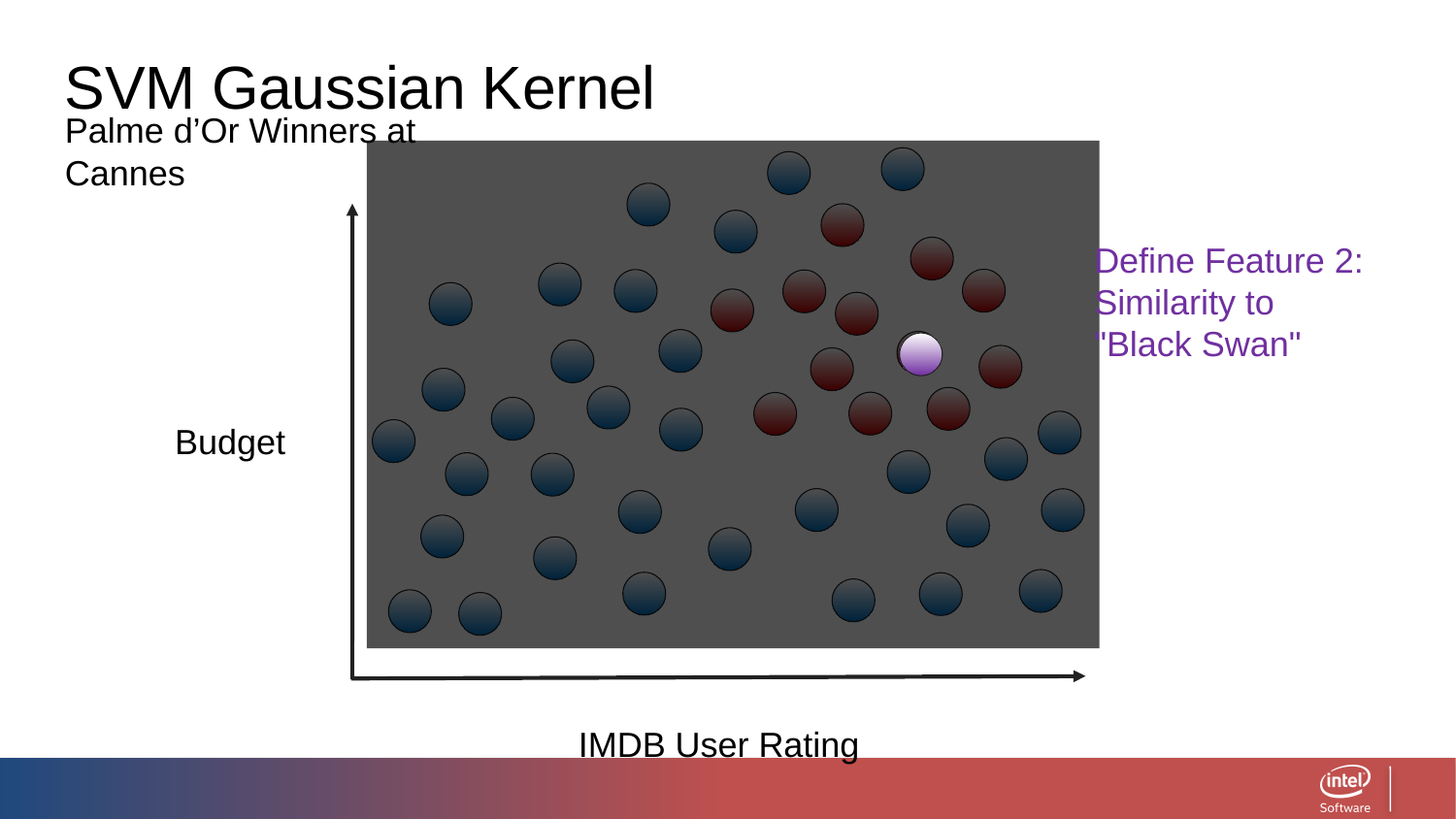

SVM Gaussian Kernel
Palme d’Or Winners at Cannes

Define Feature 2:
Similarity to
"Black Swan"

Budget

IMDB User Rating